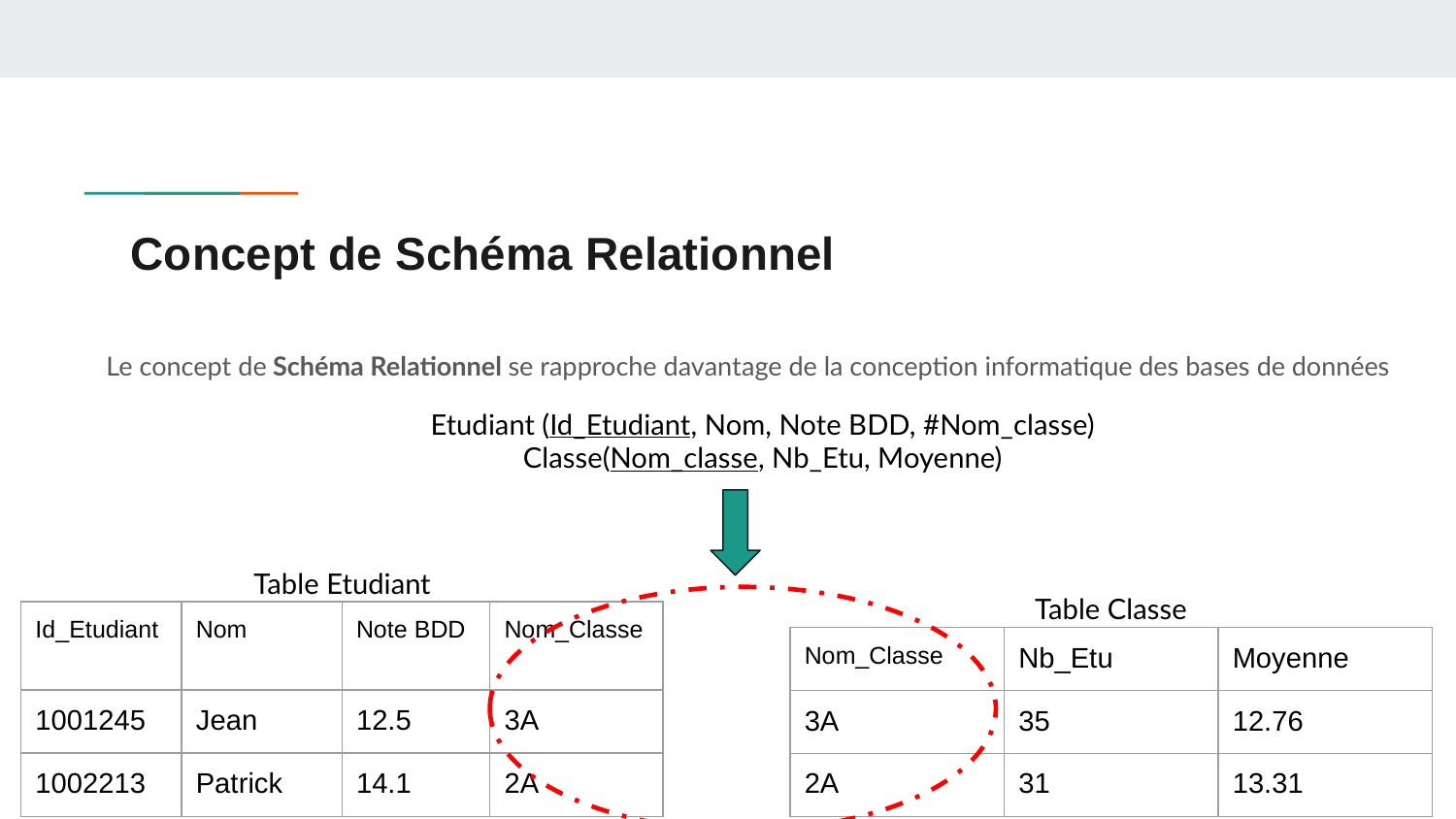

# Concept de Schéma Relationnel
Le concept de Schéma Relationnel se rapproche davantage de la conception informatique des bases de données
Etudiant (Id_Etudiant, Nom, Note BDD, #Nom_classe)
Classe(Nom_classe, Nb_Etu, Moyenne)

Table Etudiant
Table Classe

| Id\_Etudiant | Nom | Note BDD | Nom\_Classe |
| --- | --- | --- | --- |
| 1001245 | Jean | 12.5 | 3A |
| 1002213 | Patrick | 14.1 | 2A |
| Nom\_Classe | Nb\_Etu | Moyenne |
| --- | --- | --- |
| 3A | 35 | 12.76 |
| 2A | 31 | 13.31 |